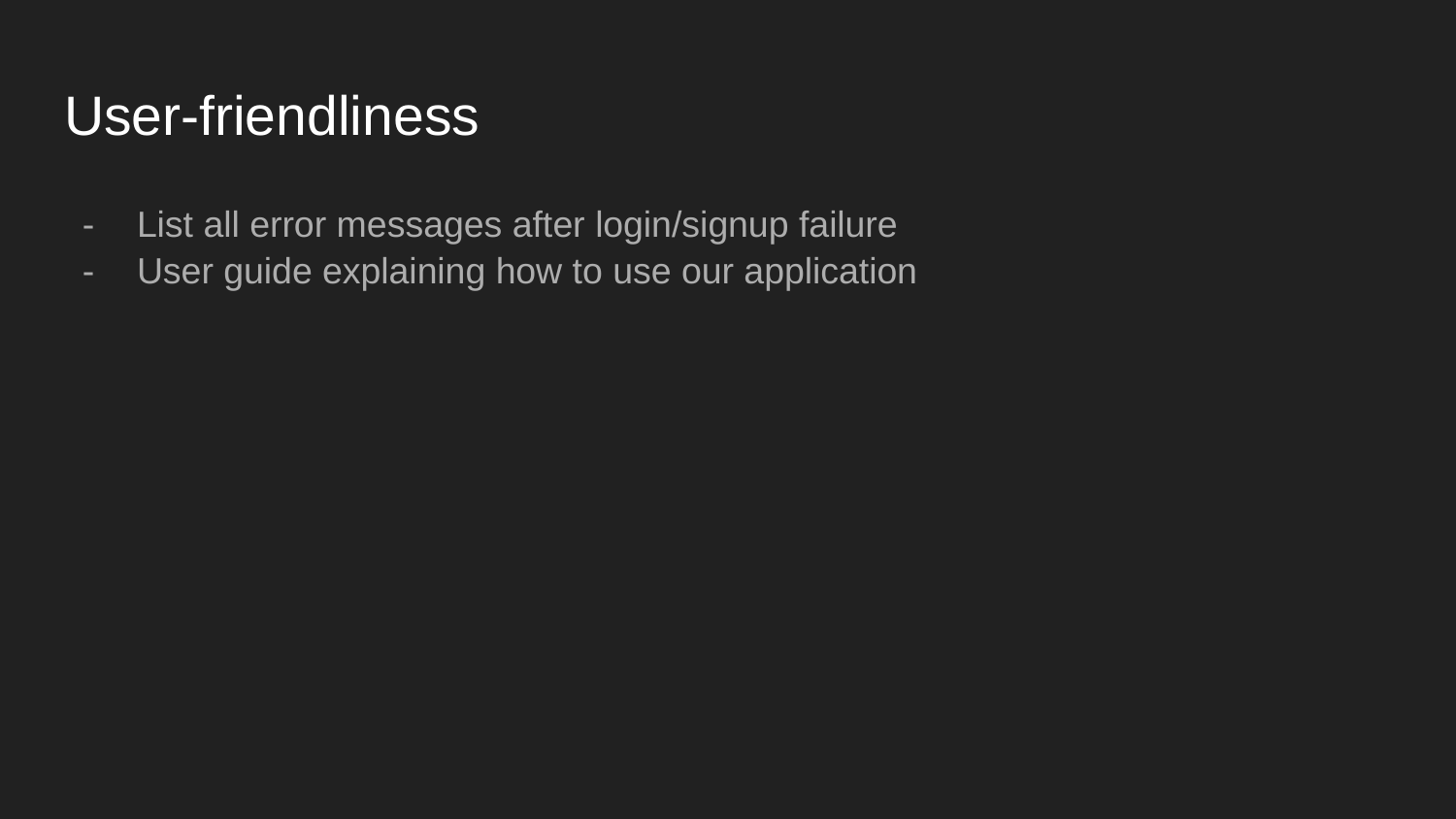

# User-friendliness
List all error messages after login/signup failure
User guide explaining how to use our application